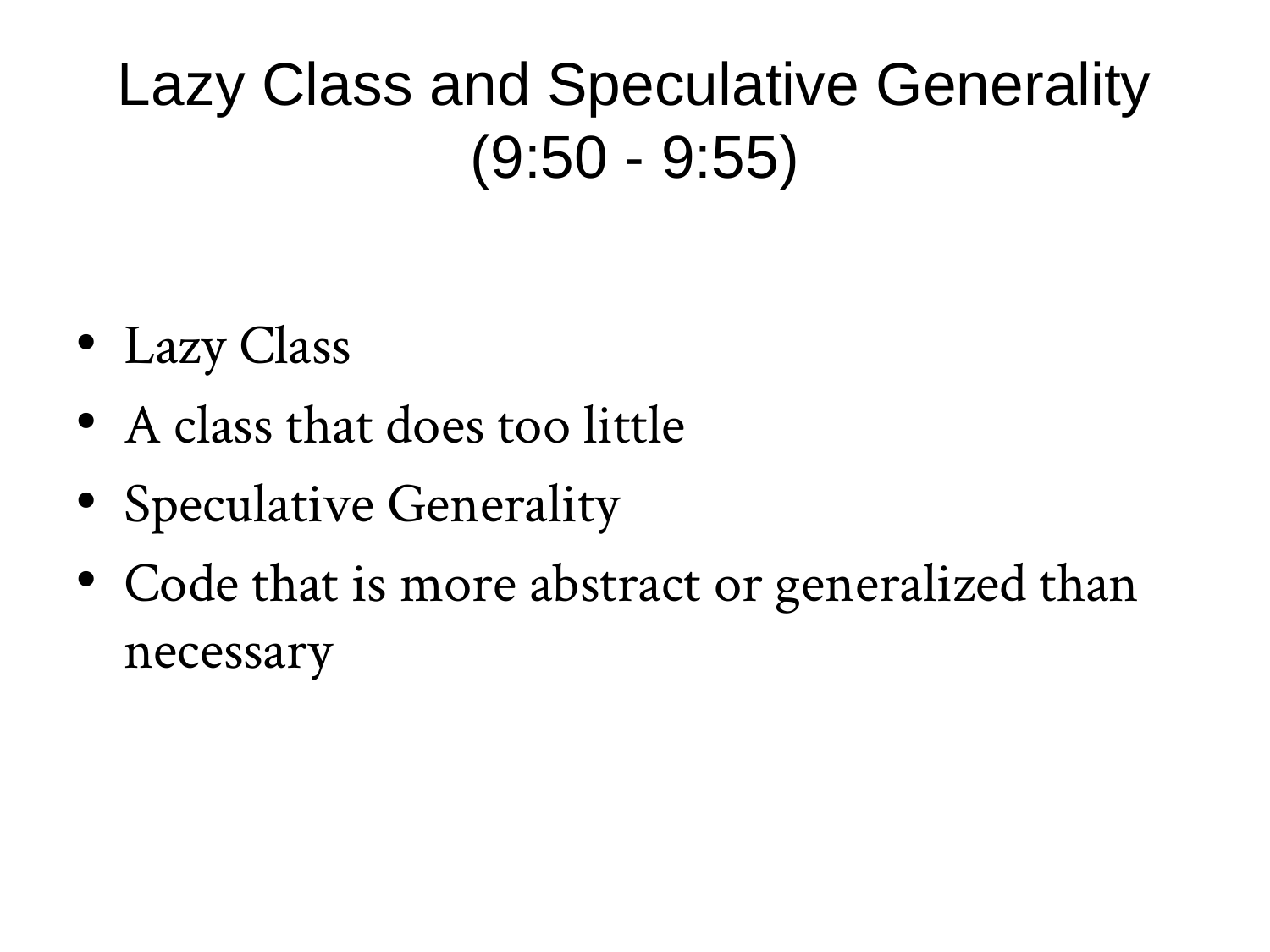

# Lazy Class and Speculative Generality (9:50 - 9:55)

Lazy Class
A class that does too little
Speculative Generality
Code that is more abstract or generalized than necessary